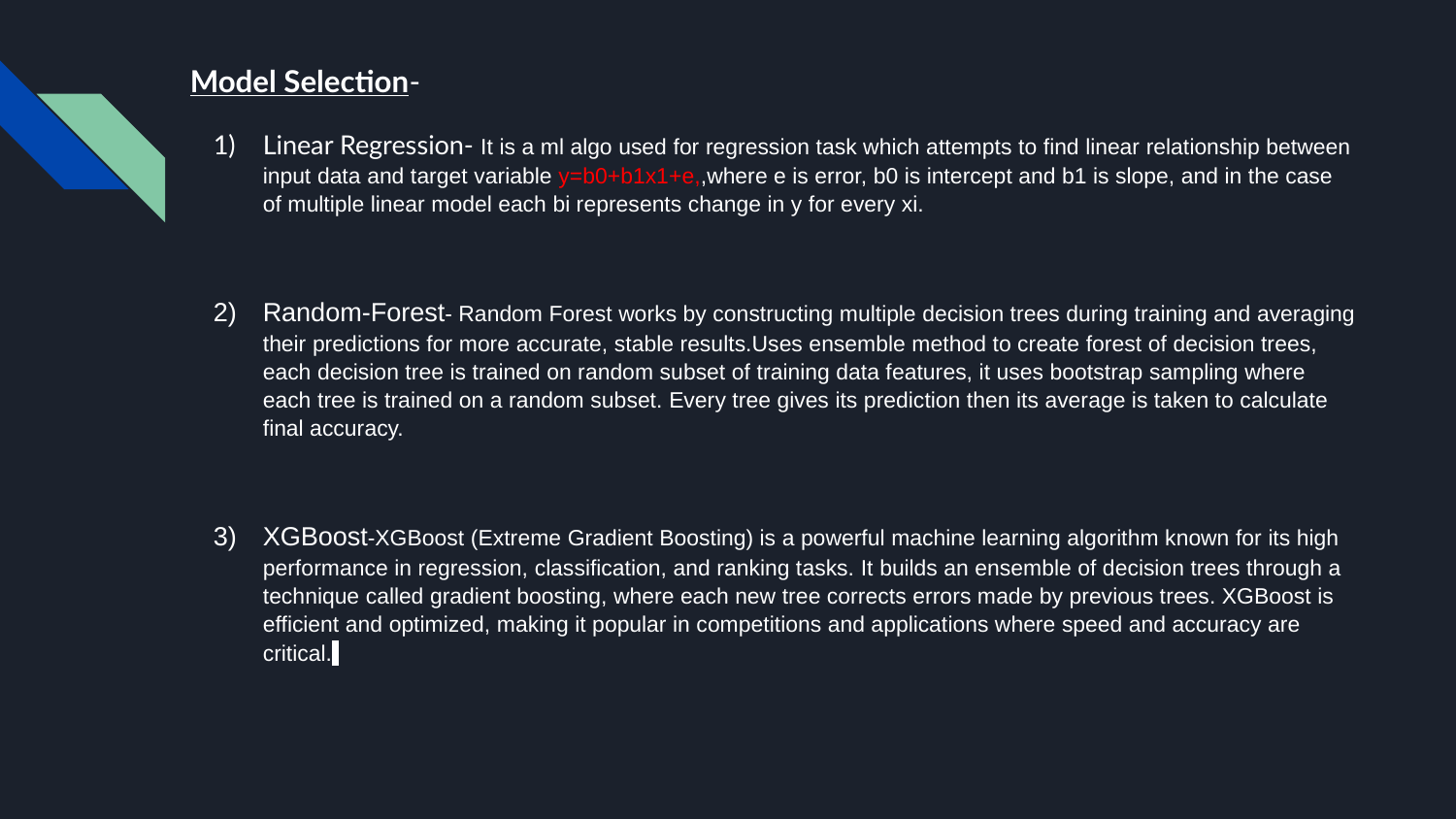

Model Selection-
Linear Regression- It is a ml algo used for regression task which attempts to find linear relationship between input data and target variable y=b0+b1x1+e,,where e is error, b0 is intercept and b1 is slope, and in the case of multiple linear model each bi represents change in y for every xi.

Random-Forest- Random Forest works by constructing multiple decision trees during training and averaging their predictions for more accurate, stable results.Uses ensemble method to create forest of decision trees, each decision tree is trained on random subset of training data features, it uses bootstrap sampling where each tree is trained on a random subset. Every tree gives its prediction then its average is taken to calculate final accuracy.

XGBoost-XGBoost (Extreme Gradient Boosting) is a powerful machine learning algorithm known for its high performance in regression, classification, and ranking tasks. It builds an ensemble of decision trees through a technique called gradient boosting, where each new tree corrects errors made by previous trees. XGBoost is efficient and optimized, making it popular in competitions and applications where speed and accuracy are critical.
#